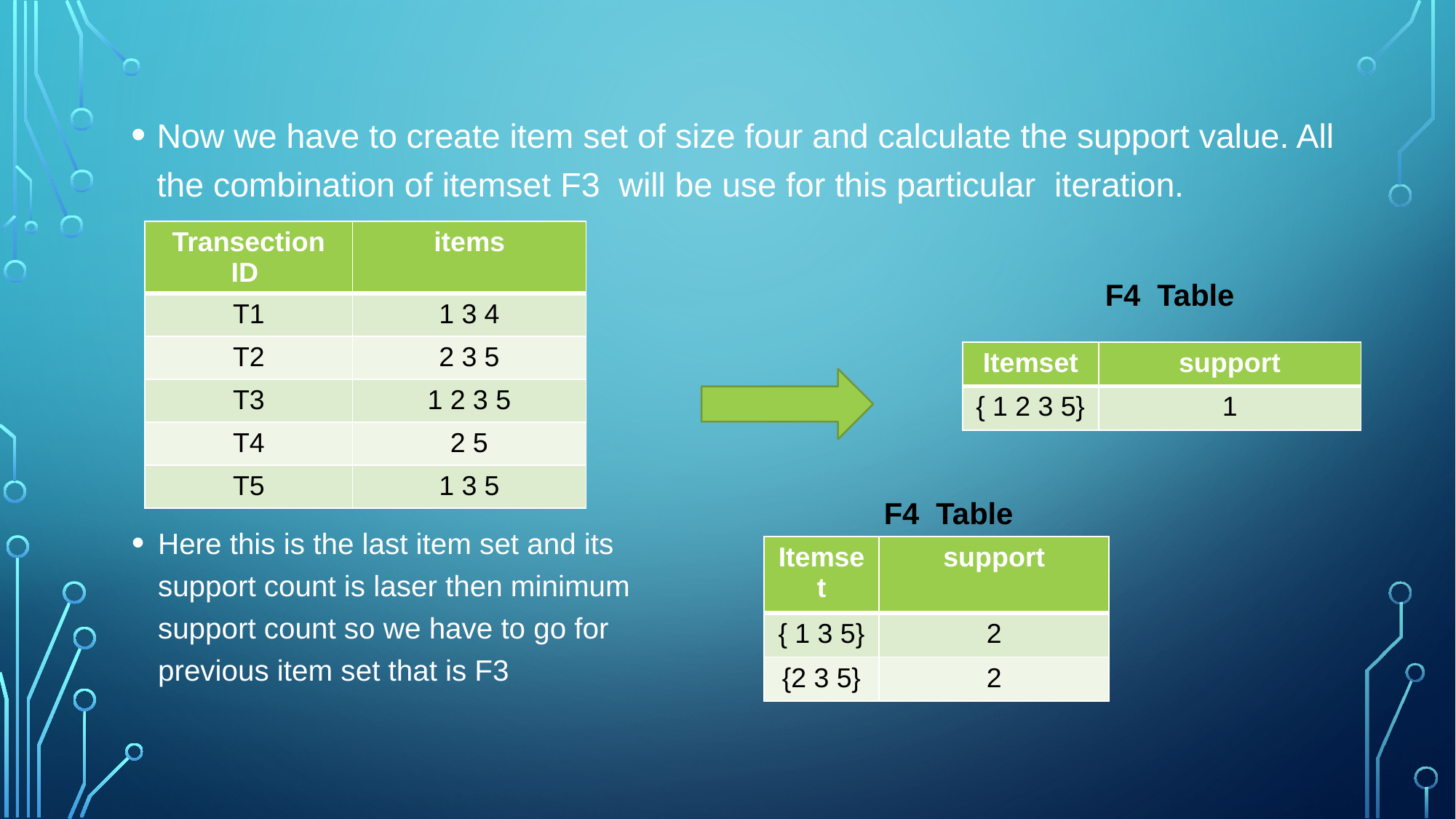

Now we have to create item set of size four and calculate the support value. All the combination of itemset F3  will be use for this particular  iteration.

| Transection ID | items |
| --- | --- |
| T1 | 1 3 4 |
| T2 | 2 3 5 |
| T3 | 1 2 3 5 |
| T4 | 2 5 |
| T5 | 1 3 5 |
F4  Table
| Itemset | support |
| --- | --- |
| { 1 2 3 5} | 1 |

F4  Table
Here this is the last item set and its support count is laser then minimum support count so we have to go for previous item set that is F3
| Itemset | support |
| --- | --- |
| { 1 3 5} | 2 |
| {2 3 5} | 2 |